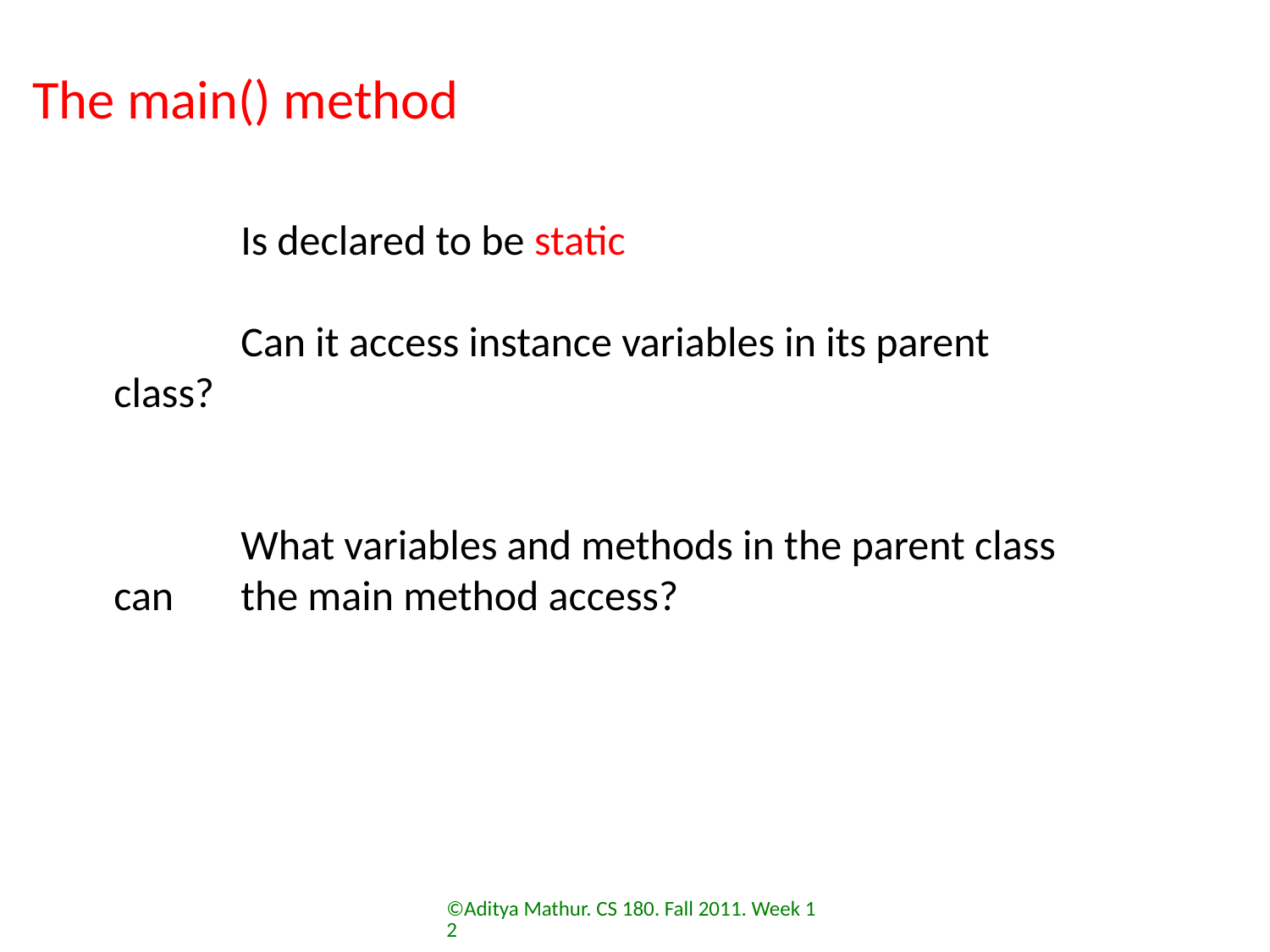

The main() method
	Is declared to be static

	Can it access instance variables in its parent class?

	What variables and methods in the parent class can 	the main method access?

©Aditya Mathur. CS 180. Fall 2011. Week 12